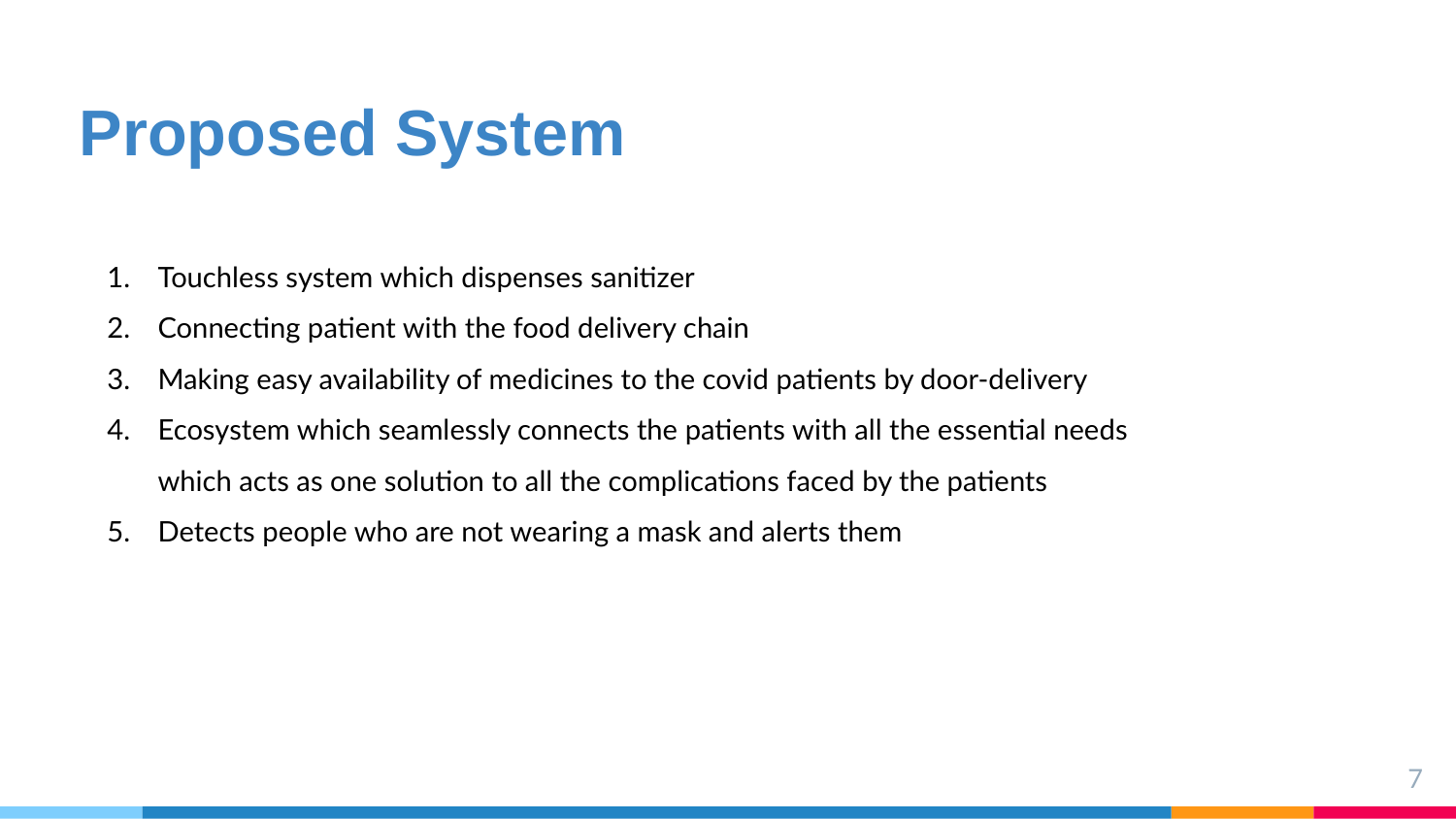

# Proposed System
Touchless system which dispenses sanitizer
Connecting patient with the food delivery chain
Making easy availability of medicines to the covid patients by door-delivery
Ecosystem which seamlessly connects the patients with all the essential needs which acts as one solution to all the complications faced by the patients
Detects people who are not wearing a mask and alerts them
7